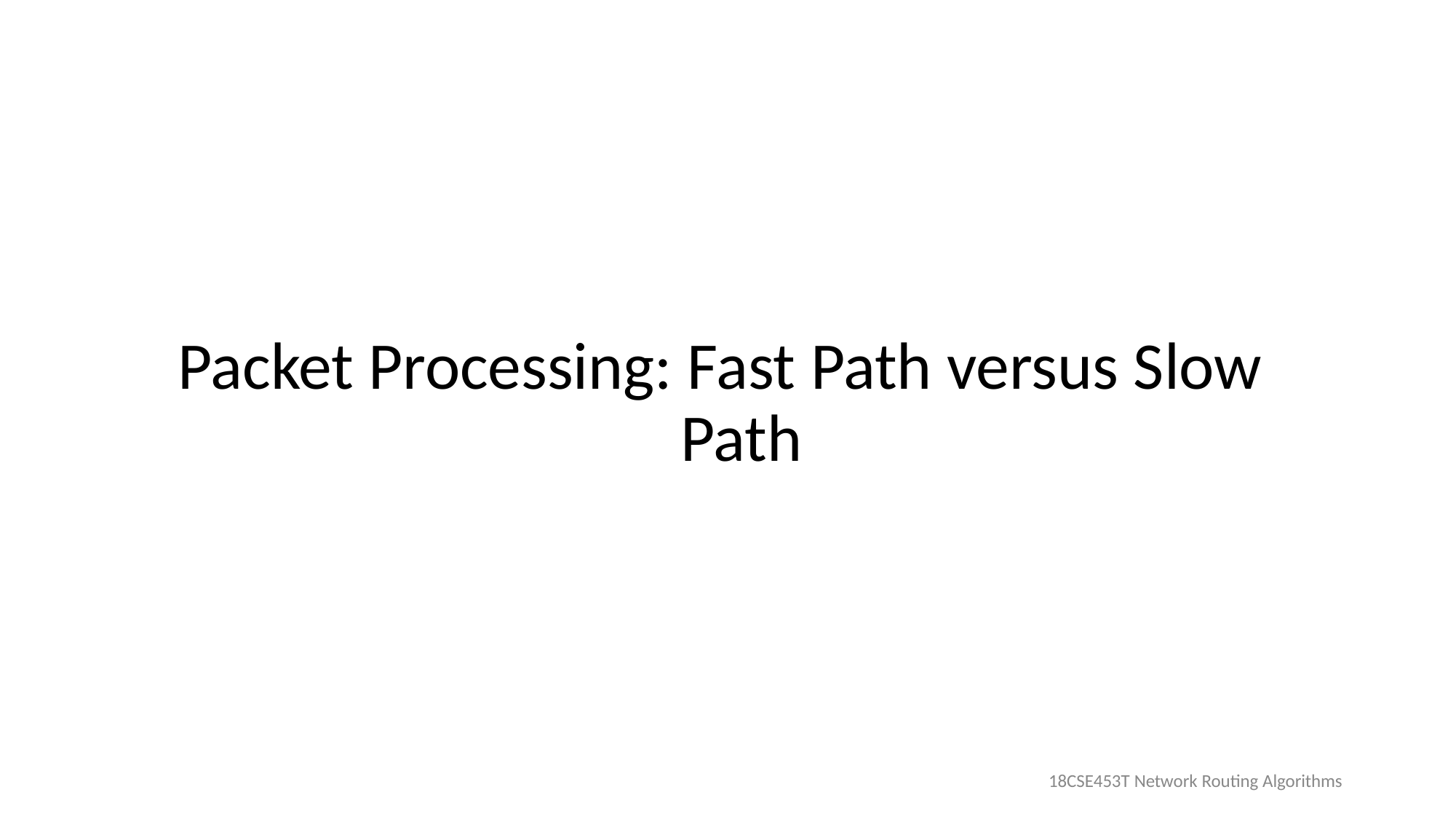

# Packet Processing: Fast Path versus Slow  Path
18CSE453T Network Routing Algorithms